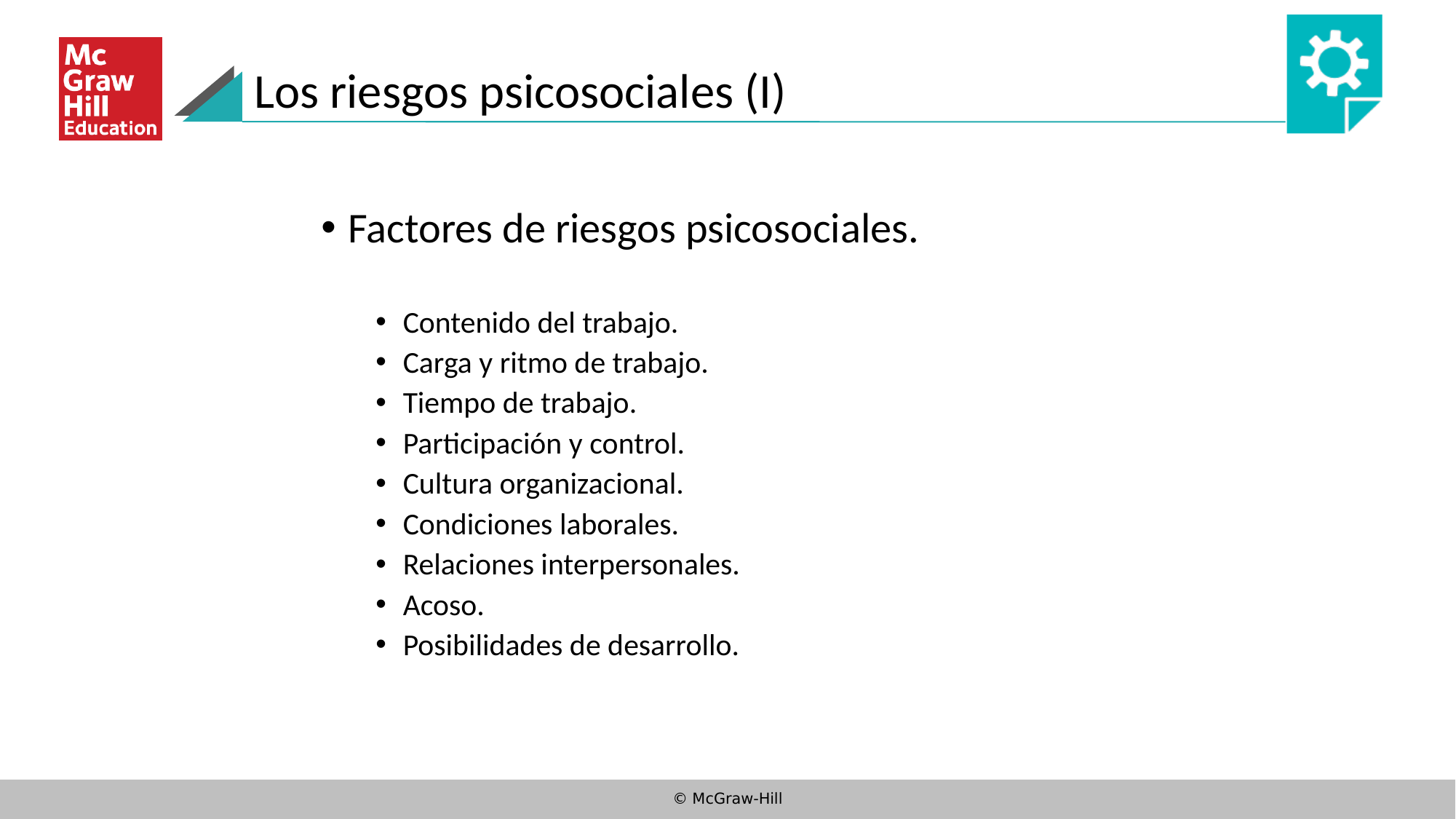

Los riesgos psicosociales (I)

Factores de riesgos psicosociales.

Contenido del trabajo.
Carga y ritmo de trabajo.
Tiempo de trabajo.
Participación y control.
Cultura organizacional.
Condiciones laborales.
Relaciones interpersonales.
Acoso.
Posibilidades de desarrollo.